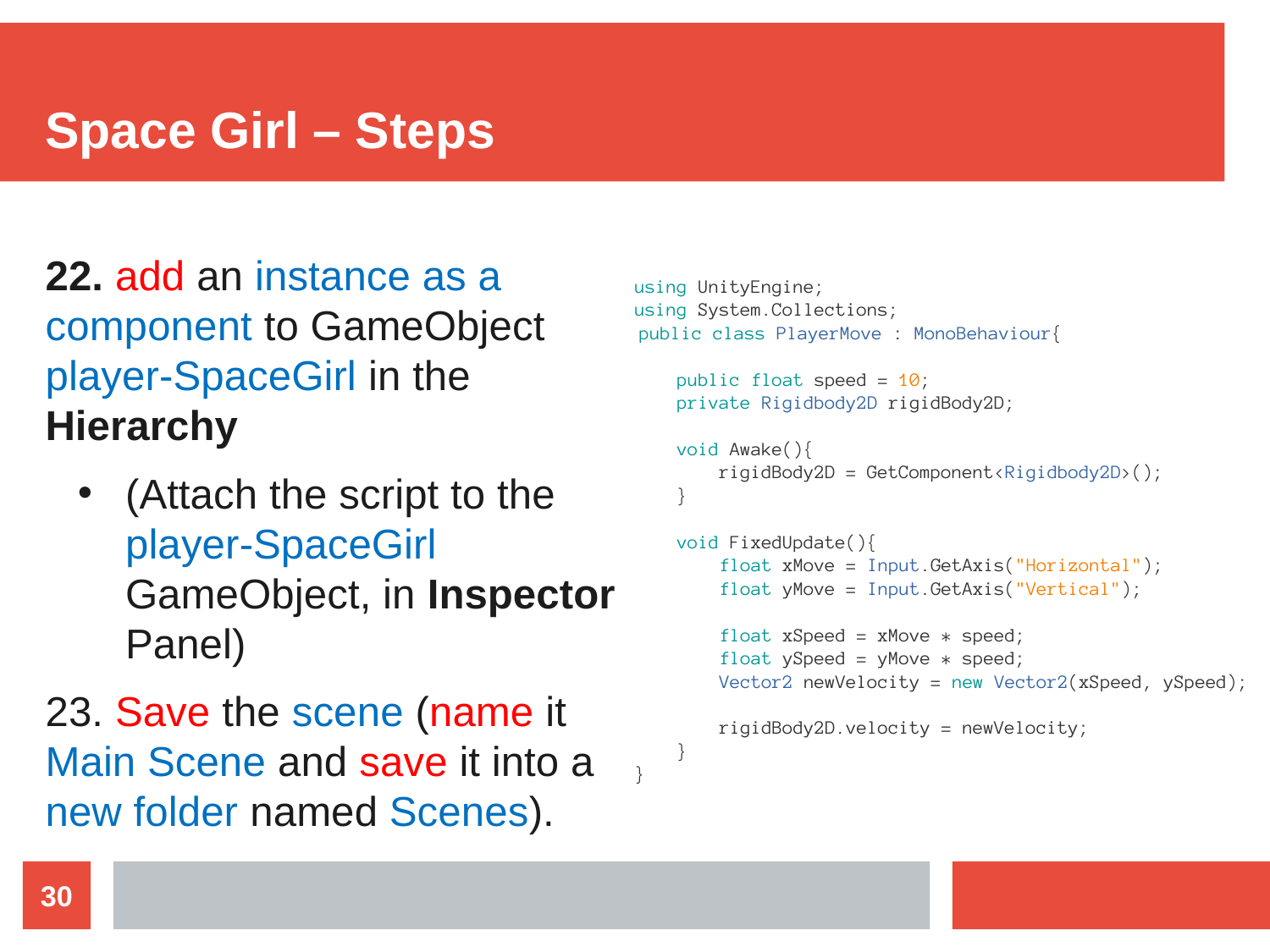

# Space Girl – Steps
22. add an instance as a component to GameObject player-SpaceGirl in the Hierarchy
(Attach the script to the player-SpaceGirl GameObject, in Inspector Panel)
23. Save the scene (name it Main Scene and save it into a new folder named Scenes).
using UnityEngine;
using System.Collections;
 public class PlayerMove : MonoBehaviour{
    public float speed = 10;
    private Rigidbody2D rigidBody2D;
    void Awake(){
        rigidBody2D = GetComponent<Rigidbody2D>();
    }
    void FixedUpdate(){
        float xMove = Input.GetAxis("Horizontal");
        float yMove = Input.GetAxis("Vertical");
        float xSpeed = xMove * speed;
        float ySpeed = yMove * speed;
        Vector2 newVelocity = new Vector2(xSpeed, ySpeed);
        rigidBody2D.velocity = newVelocity;
    }
}

30